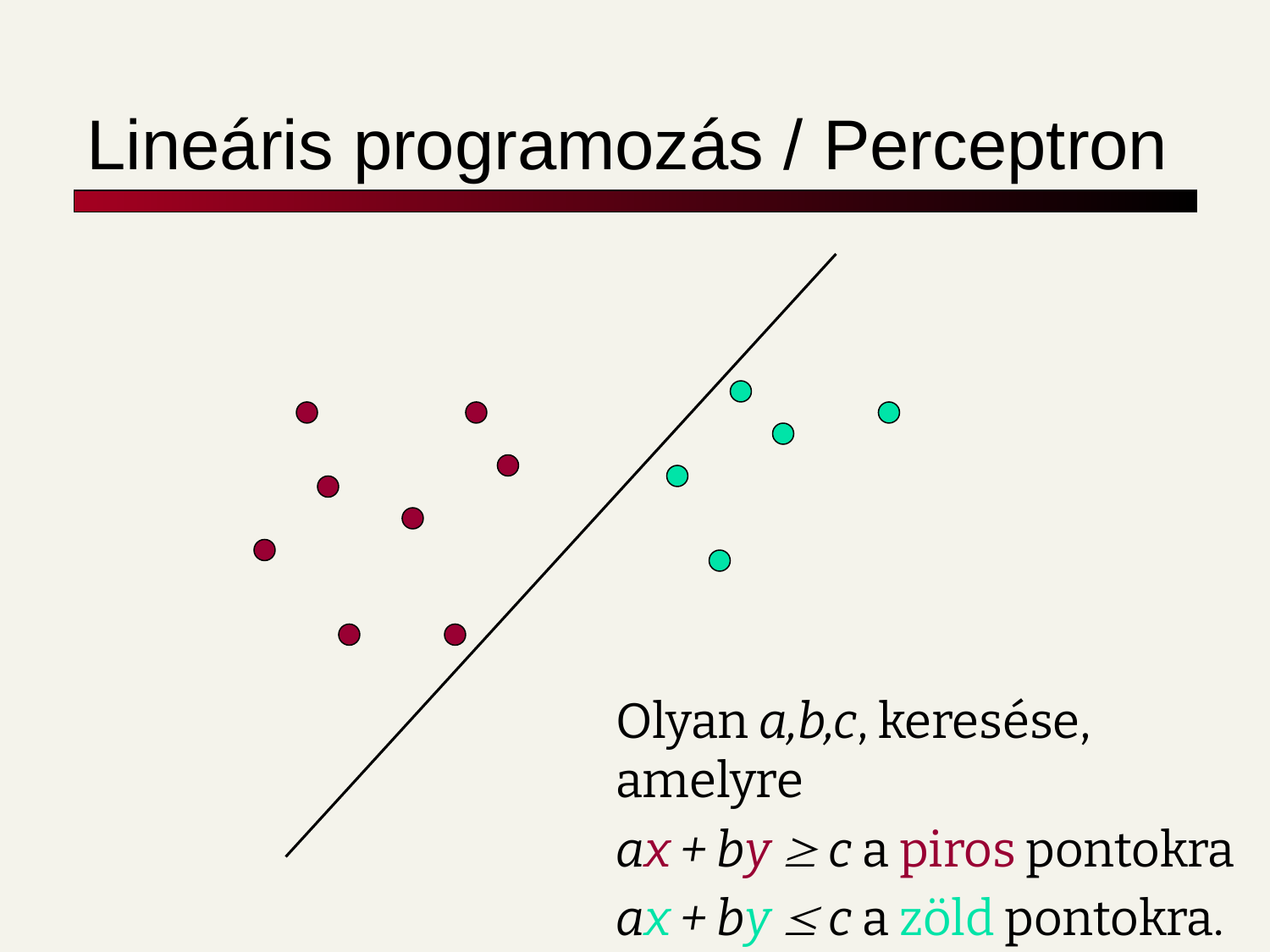

# Lineáris programozás / Perceptron

Olyan a,b,c, keresése, amelyre
ax + by ≥ c a piros pontokra
ax + by ≤ c a zöld pontokra.